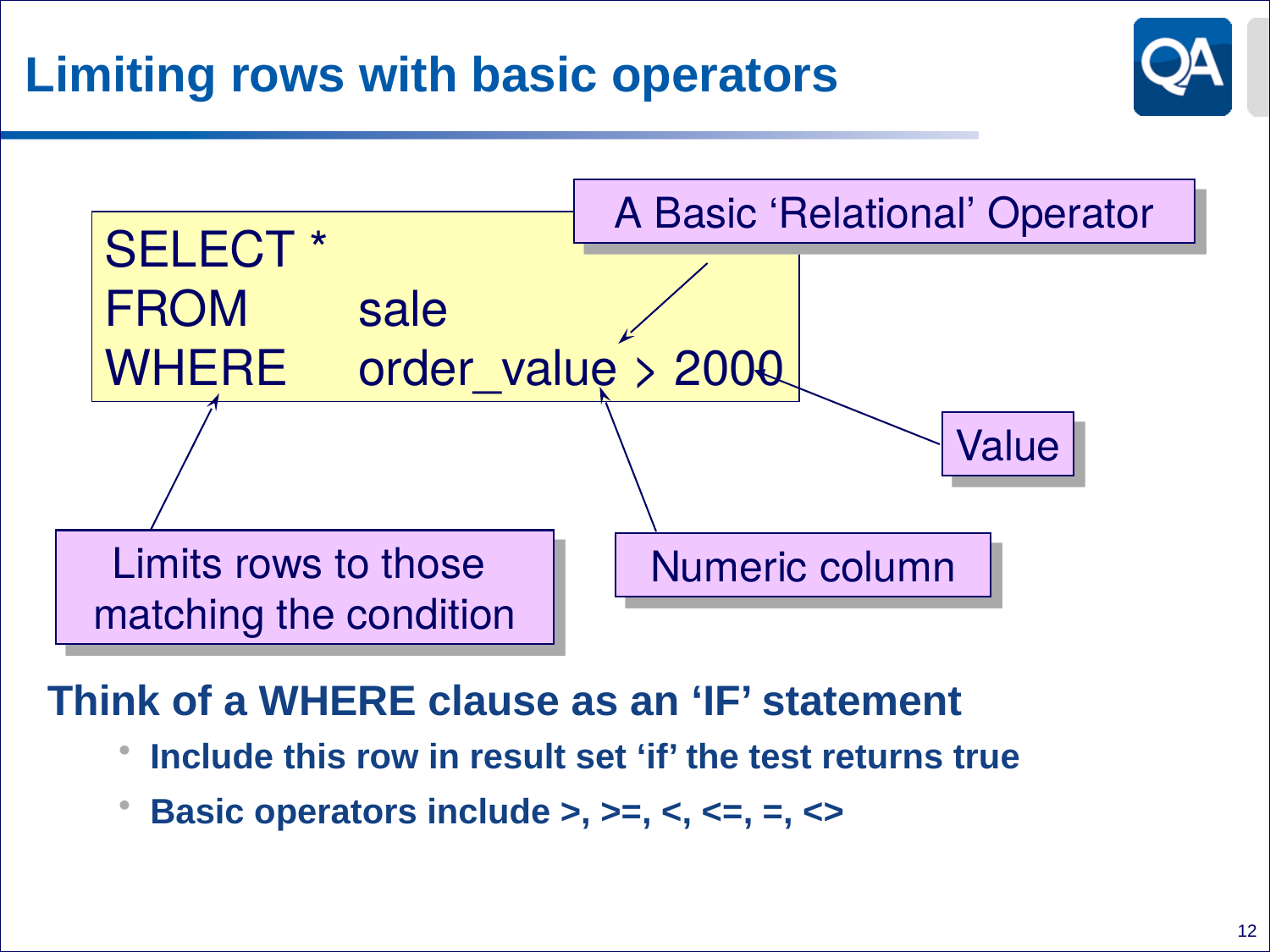

# Limiting rows with basic operators

Think of a WHERE clause as an ‘IF’ statement
Include this row in result set ‘if’ the test returns true
Basic operators include >, >=, <, <=, =, <>
A Basic ‘Relational’ Operator
SELECT *
FROM 	sale
WHERE 	order_value > 2000

Value
Limits rows to those
matching the condition
Numeric column